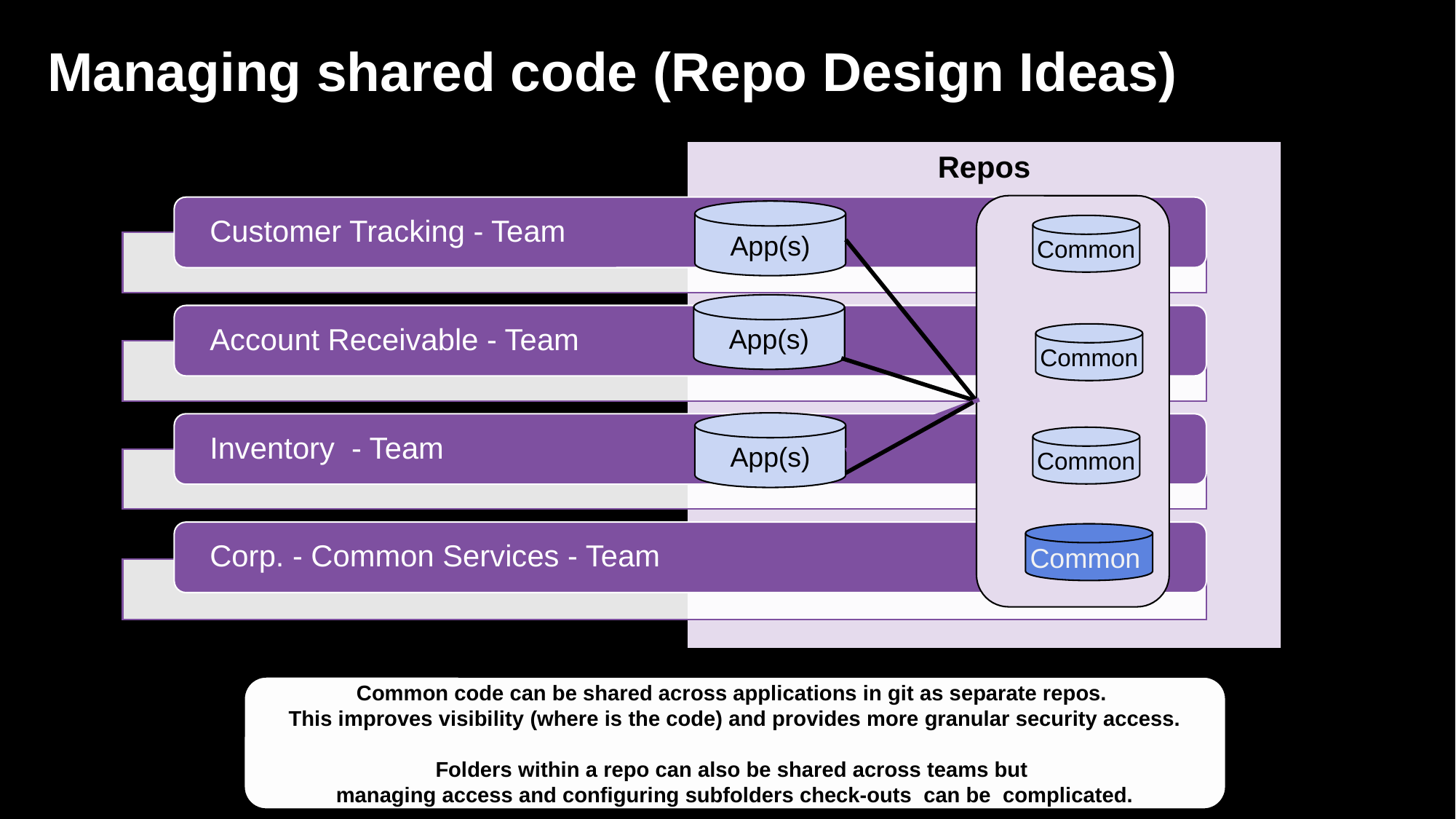

# Managing shared code (Repo Design Ideas)
Repos

Customer Tracking - Team
Account Receivable - Team
Inventory  - Team
Corp. - Common Services - Team

App(s)
Common
App(s)
Common
App(s)
Common
Common
Common code can be shared across applications in git as separate repos.
This improves visibility (where is the code) and provides more granular security access.

Folders within a repo can also be shared across teams but
managing access and configuring subfolders check-outs  can be  complicated.